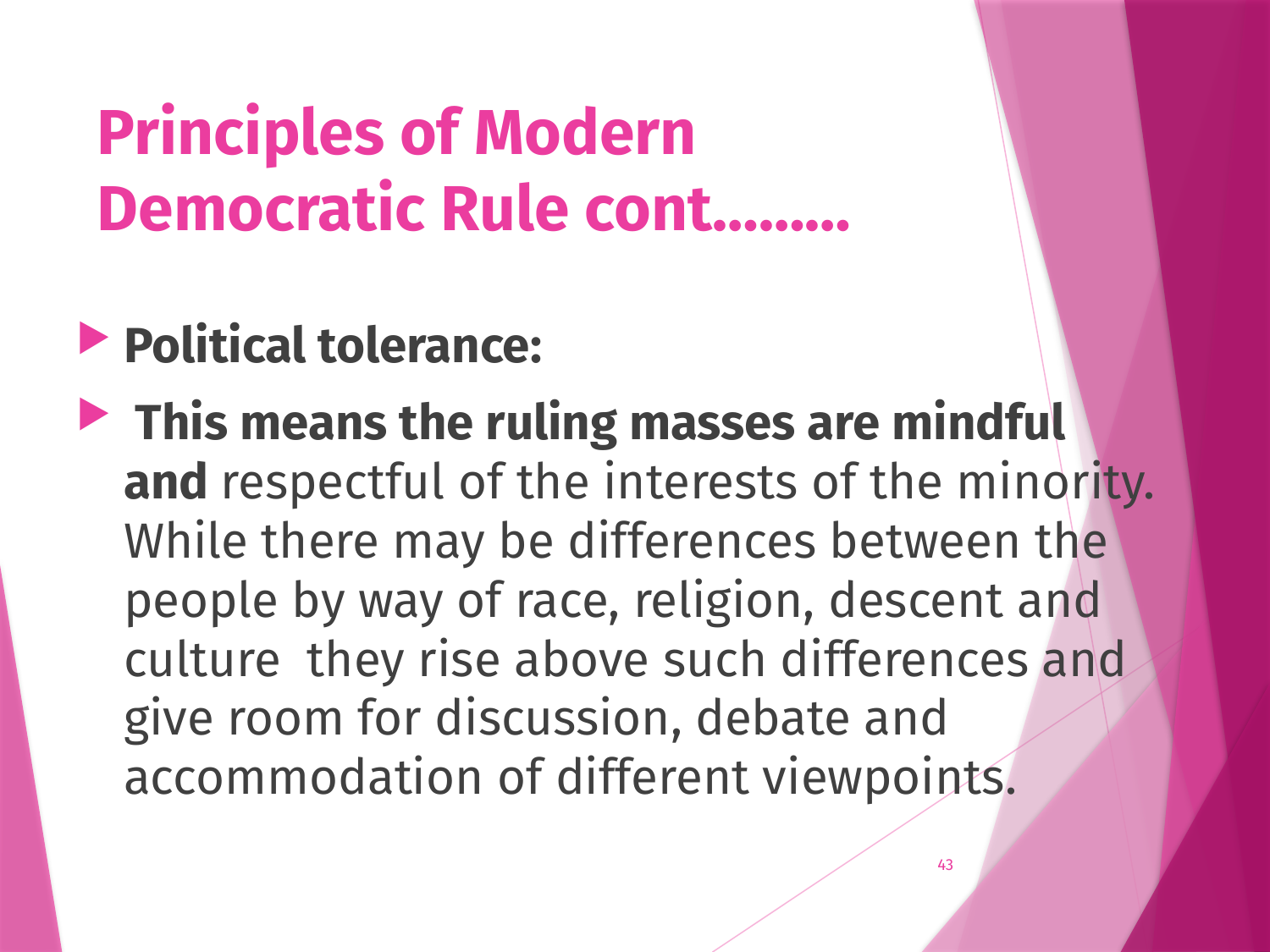

# Principles of Modern Democratic Rule cont………
Political tolerance:
 This means the ruling masses are mindful and respectful of the interests of the minority. While there may be differences between the people by way of race, religion, descent and culture  they rise above such differences and give room for discussion, debate and accommodation of different viewpoints.

43